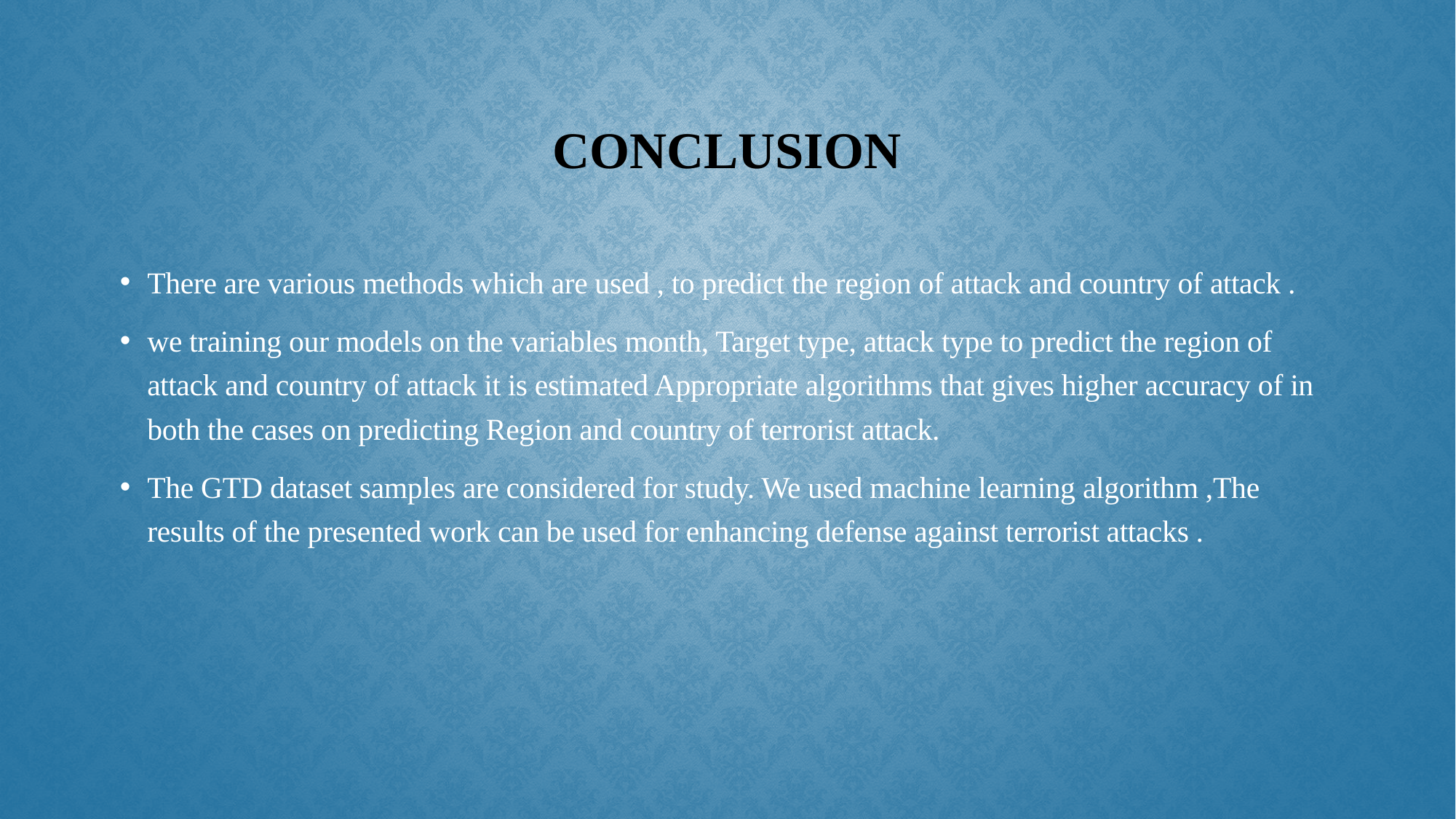

# CONCLUSION
There are various methods which are used , to predict the region of attack and country of attack .
we training our models on the variables month, Target type, attack type to predict the region of attack and country of attack it is estimated Appropriate algorithms that gives higher accuracy of in both the cases on predicting Region and country of terrorist attack.
The GTD dataset samples are considered for study. We used machine learning algorithm ,The results of the presented work can be used for enhancing defense against terrorist attacks .